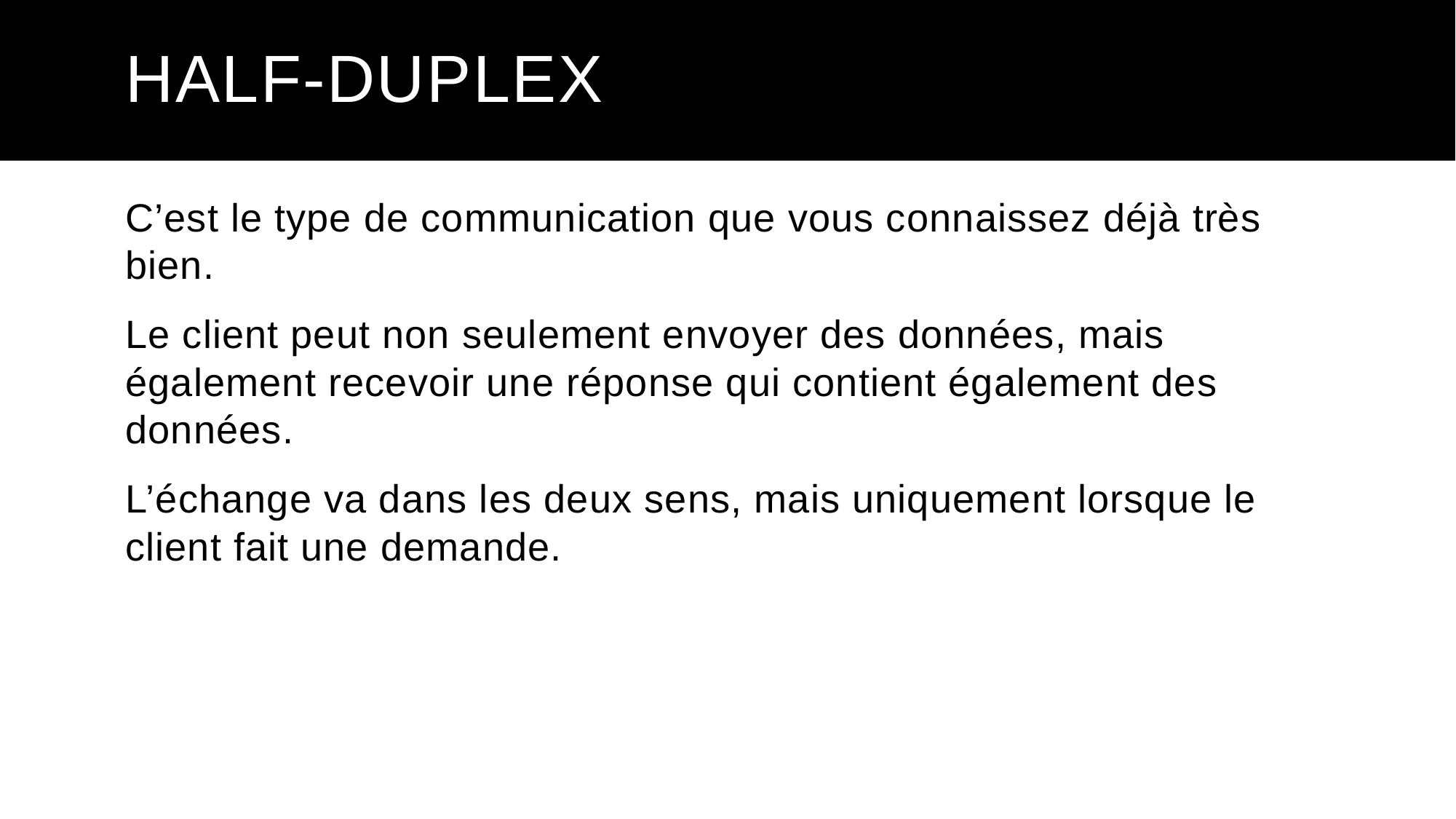

# Half-Duplex
C’est le type de communication que vous connaissez déjà très bien.
Le client peut non seulement envoyer des données, mais également recevoir une réponse qui contient également des données.
L’échange va dans les deux sens, mais uniquement lorsque le client fait une demande.